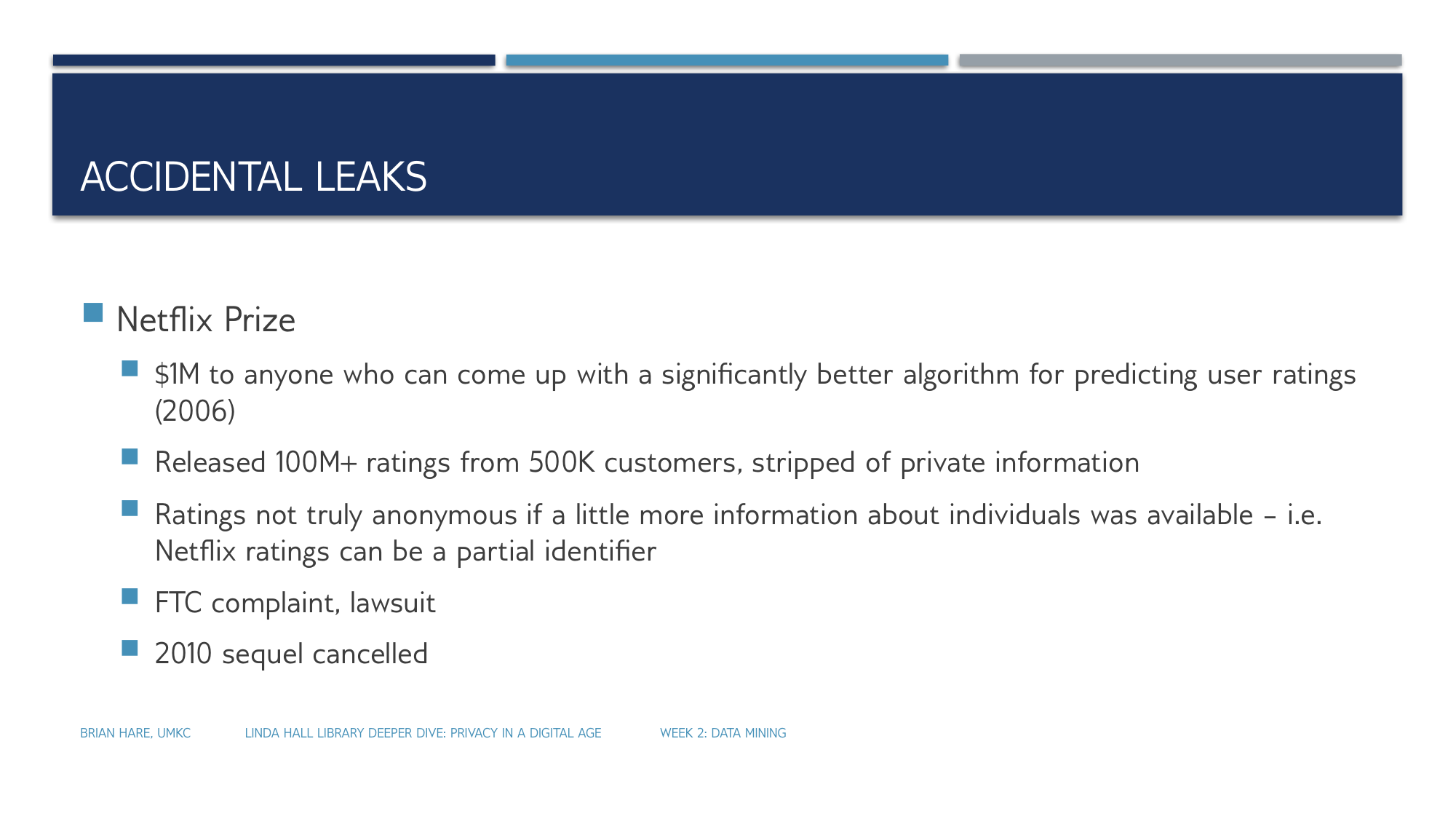

# Accidental Leaks
Netflix Prize
$1M to anyone who can come up with a significantly better algorithm for predicting user ratings (2006)
Released 100M+ ratings from 500K customers, stripped of private information
Ratings not truly anonymous if a little more information about individuals was available – i.e. Netflix ratings can be a partial identifier
FTC complaint, lawsuit
2010 sequel cancelled

Brian Hare, UMKC             Linda Hall Library Deeper Dive: Privacy in a Digital Age              Week 2: Data Mining